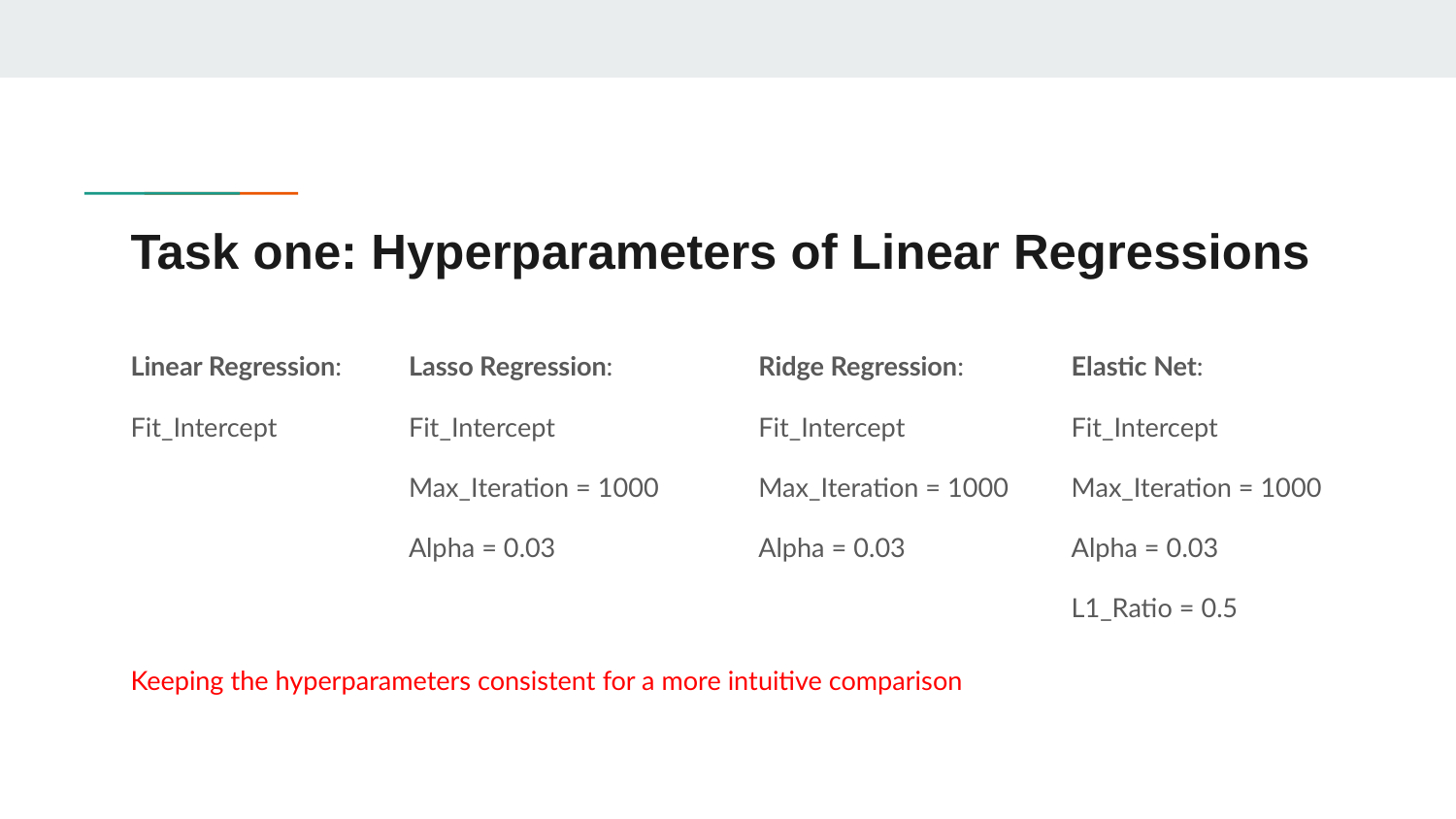

# Task one: Hyperparameters of Linear Regressions
Linear Regression:
Fit_Intercept
Lasso Regression:
Fit_Intercept
Max_Iteration = 1000
Alpha = 0.03
Ridge Regression:
Fit_Intercept
Max_Iteration = 1000
Alpha = 0.03
Elastic Net:
Fit_Intercept
Max_Iteration = 1000
Alpha = 0.03
L1_Ratio = 0.5
Keeping the hyperparameters consistent for a more intuitive comparison